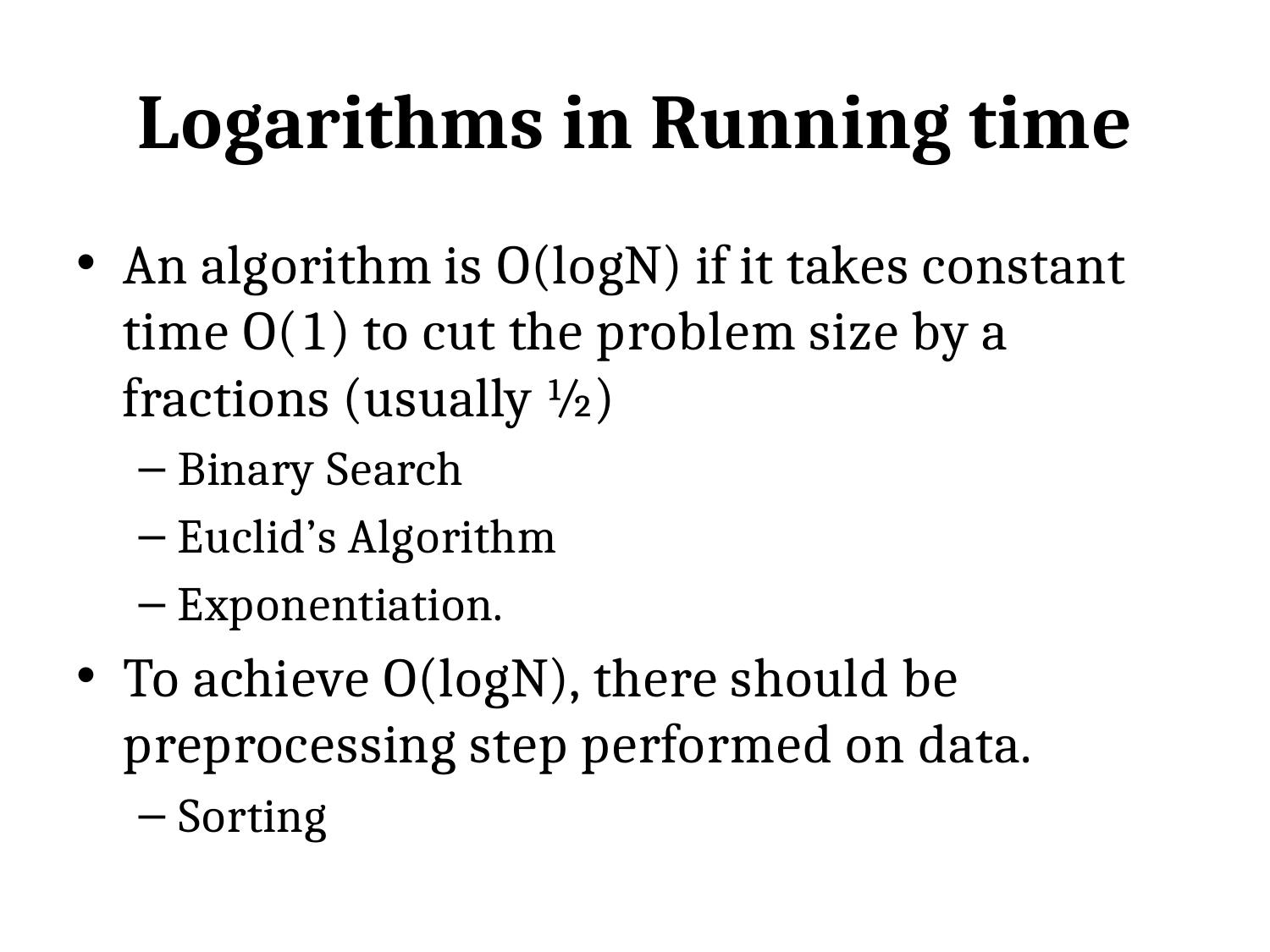

# Logarithms in Running time
An algorithm is O(logN) if it takes constant time O(1) to cut the problem size by a fractions (usually ½)
Binary Search
Euclid’s Algorithm
Exponentiation.
To achieve O(logN), there should be preprocessing step performed on data.
Sorting